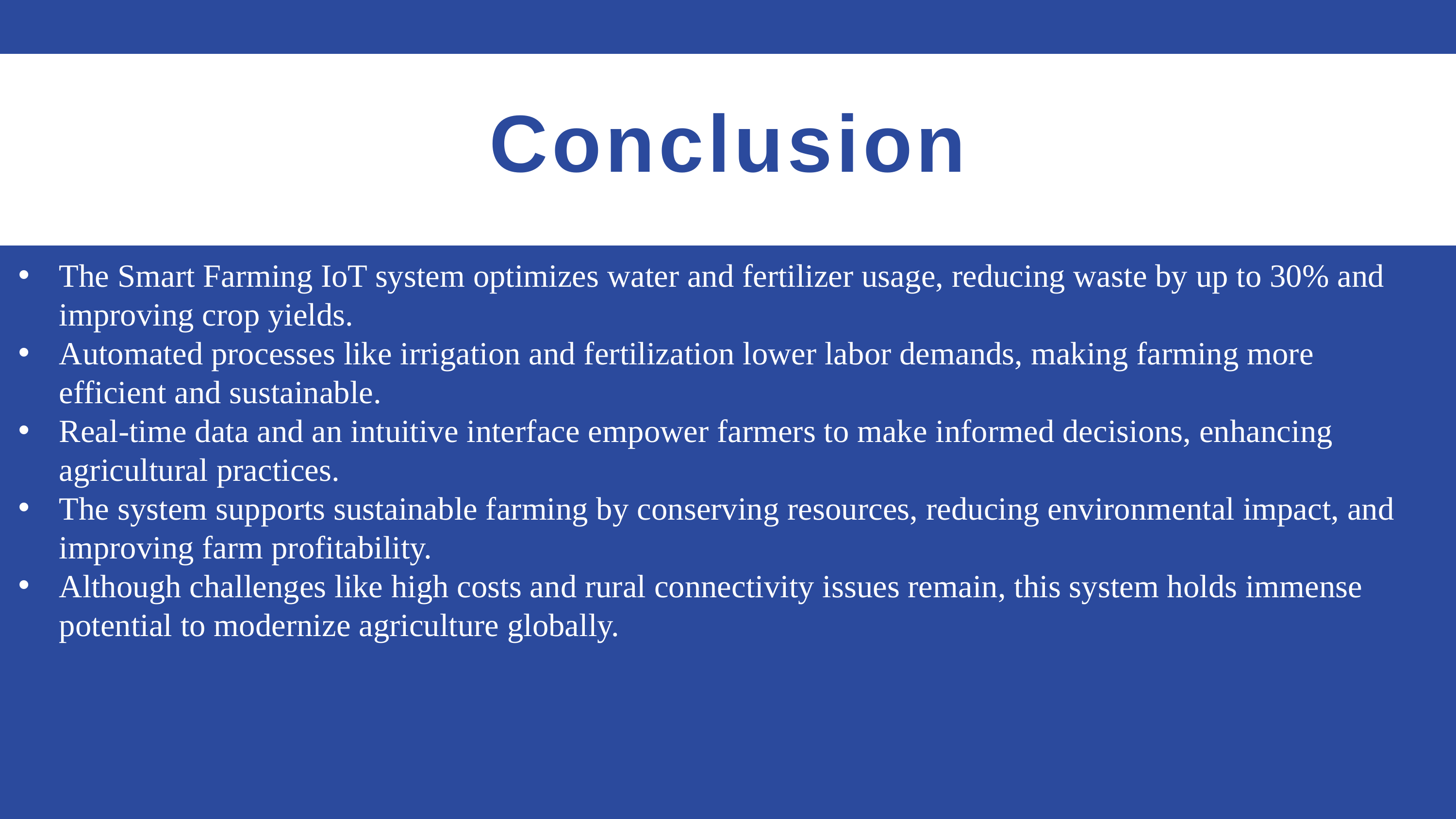

Conclusion

The Smart Farming IoT system optimizes water and fertilizer usage, reducing waste by up to 30% and improving crop yields.
Automated processes like irrigation and fertilization lower labor demands, making farming more efficient and sustainable.
Real-time data and an intuitive interface empower farmers to make informed decisions, enhancing agricultural practices.
The system supports sustainable farming by conserving resources, reducing environmental impact, and improving farm profitability.
Although challenges like high costs and rural connectivity issues remain, this system holds immense potential to modernize agriculture globally.